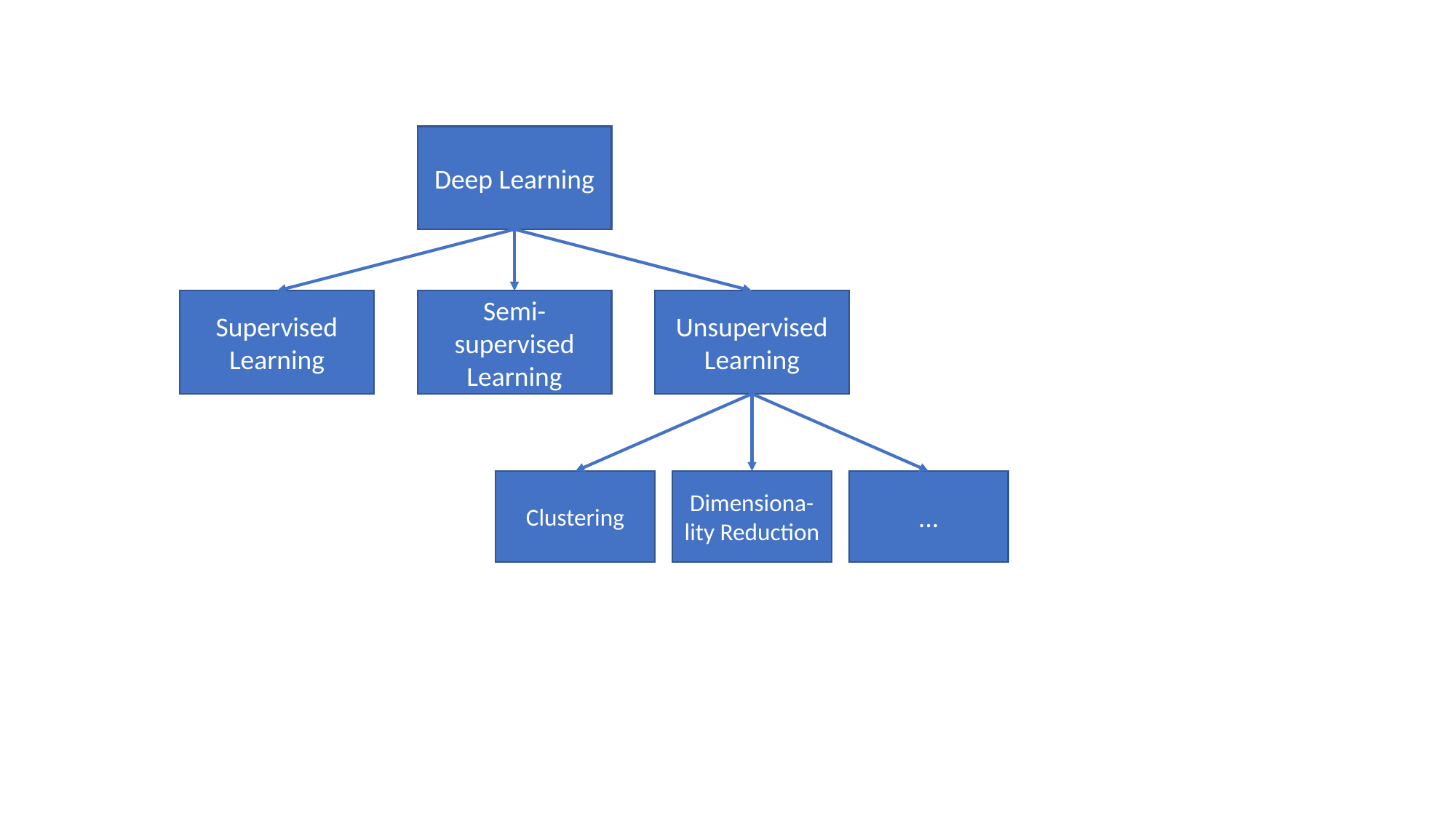

Deep Learning
Unsupervised Learning
Supervised Learning
Semi-supervised Learning
…
Dimensiona-lity Reduction
Clustering